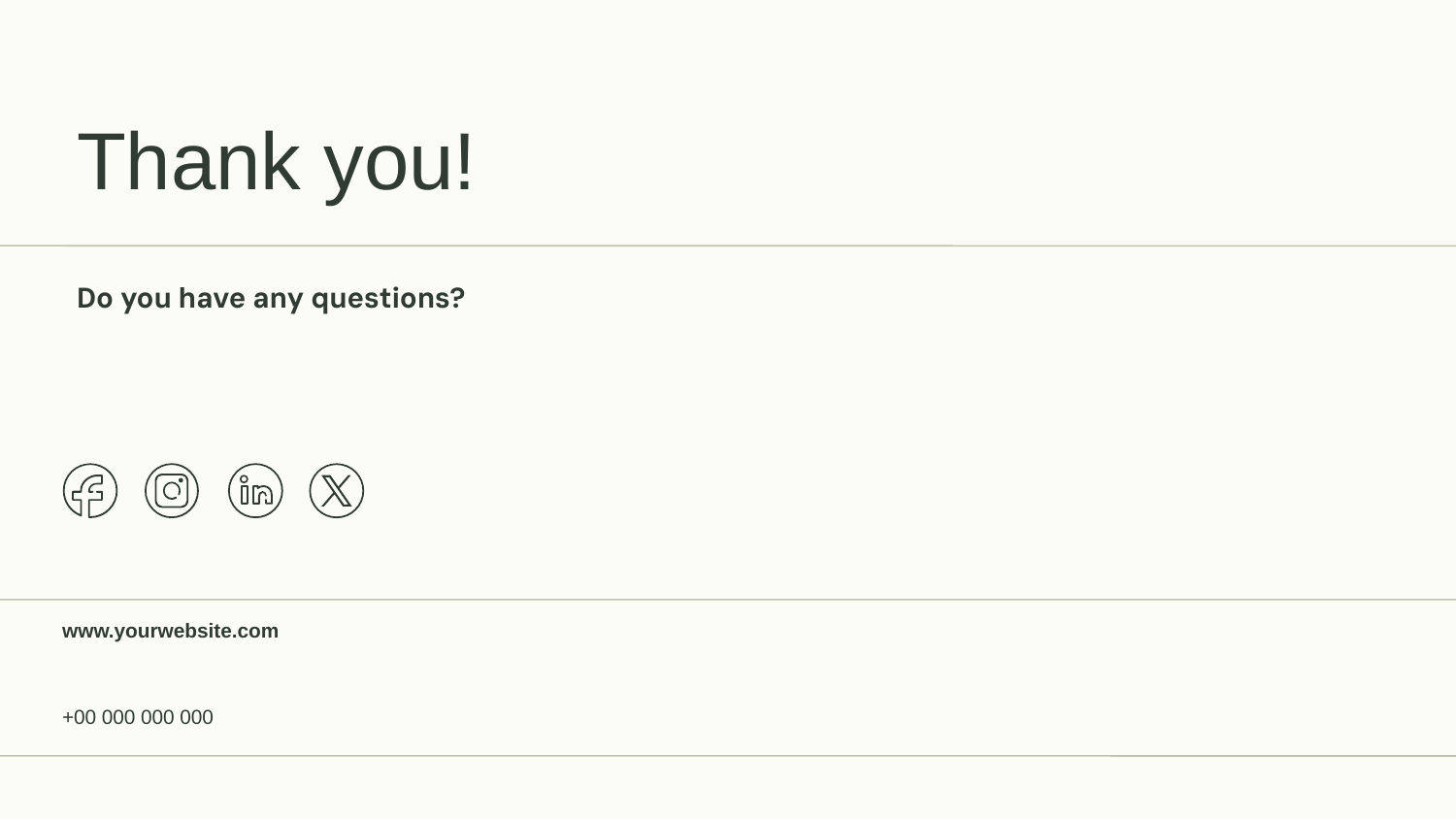

# Thank you!
Do you have any questions?

www.yourwebsite.com
+00 000 000 000